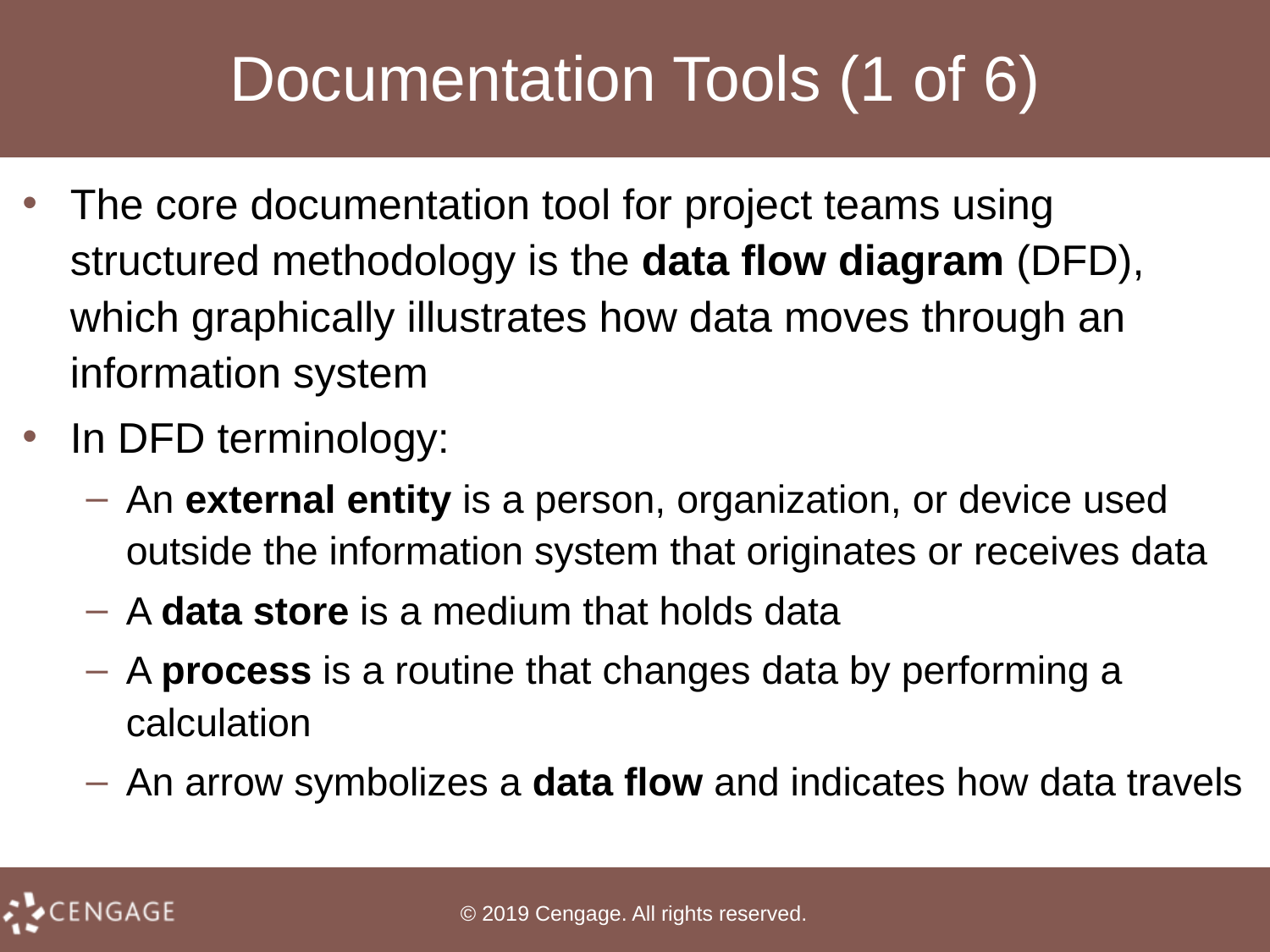

# Documentation Tools (1 of 6)
The core documentation tool for project teams using structured methodology is the data flow diagram (DFD), which graphically illustrates how data moves through an information system
In DFD terminology:
An external entity is a person, organization, or device used outside the information system that originates or receives data
A data store is a medium that holds data
A process is a routine that changes data by performing a calculation
An arrow symbolizes a data flow and indicates how data travels